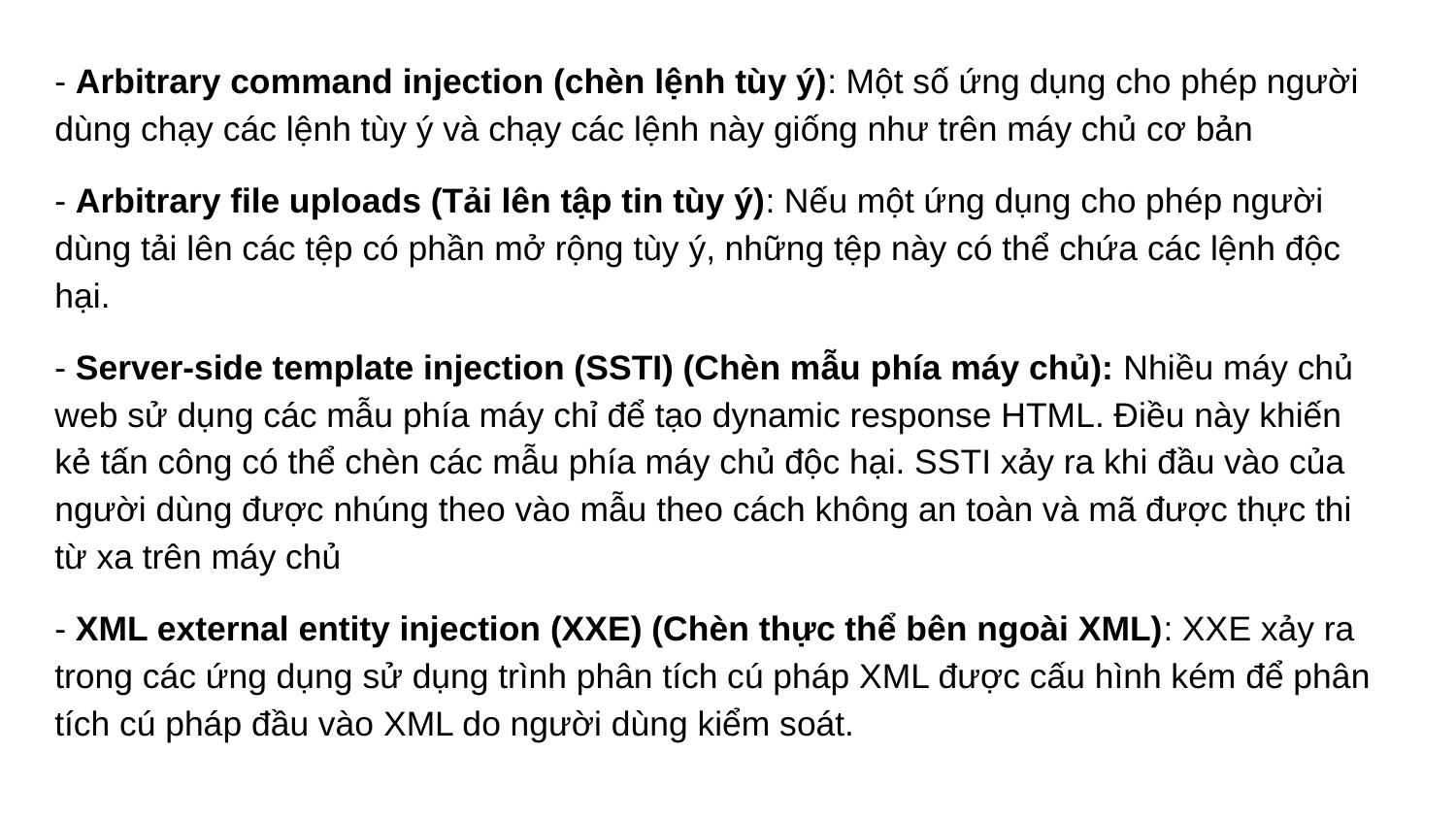

- Arbitrary command injection (chèn lệnh tùy ý): Một số ứng dụng cho phép người dùng chạy các lệnh tùy ý và chạy các lệnh này giống như trên máy chủ cơ bản
- Arbitrary file uploads (Tải lên tập tin tùy ý): Nếu một ứng dụng cho phép người dùng tải lên các tệp có phần mở rộng tùy ý, những tệp này có thể chứa các lệnh độc hại.
- Server-side template injection (SSTI) (Chèn mẫu phía máy chủ): Nhiều máy chủ web sử dụng các mẫu phía máy chỉ để tạo dynamic response HTML. Điều này khiến kẻ tấn công có thể chèn các mẫu phía máy chủ độc hại. SSTI xảy ra khi đầu vào của người dùng được nhúng theo vào mẫu theo cách không an toàn và mã được thực thi từ xa trên máy chủ
- XML external entity injection (XXE) (Chèn thực thể bên ngoài XML): XXE xảy ra trong các ứng dụng sử dụng trình phân tích cú pháp XML được cấu hình kém để phân tích cú pháp đầu vào XML do người dùng kiểm soát.